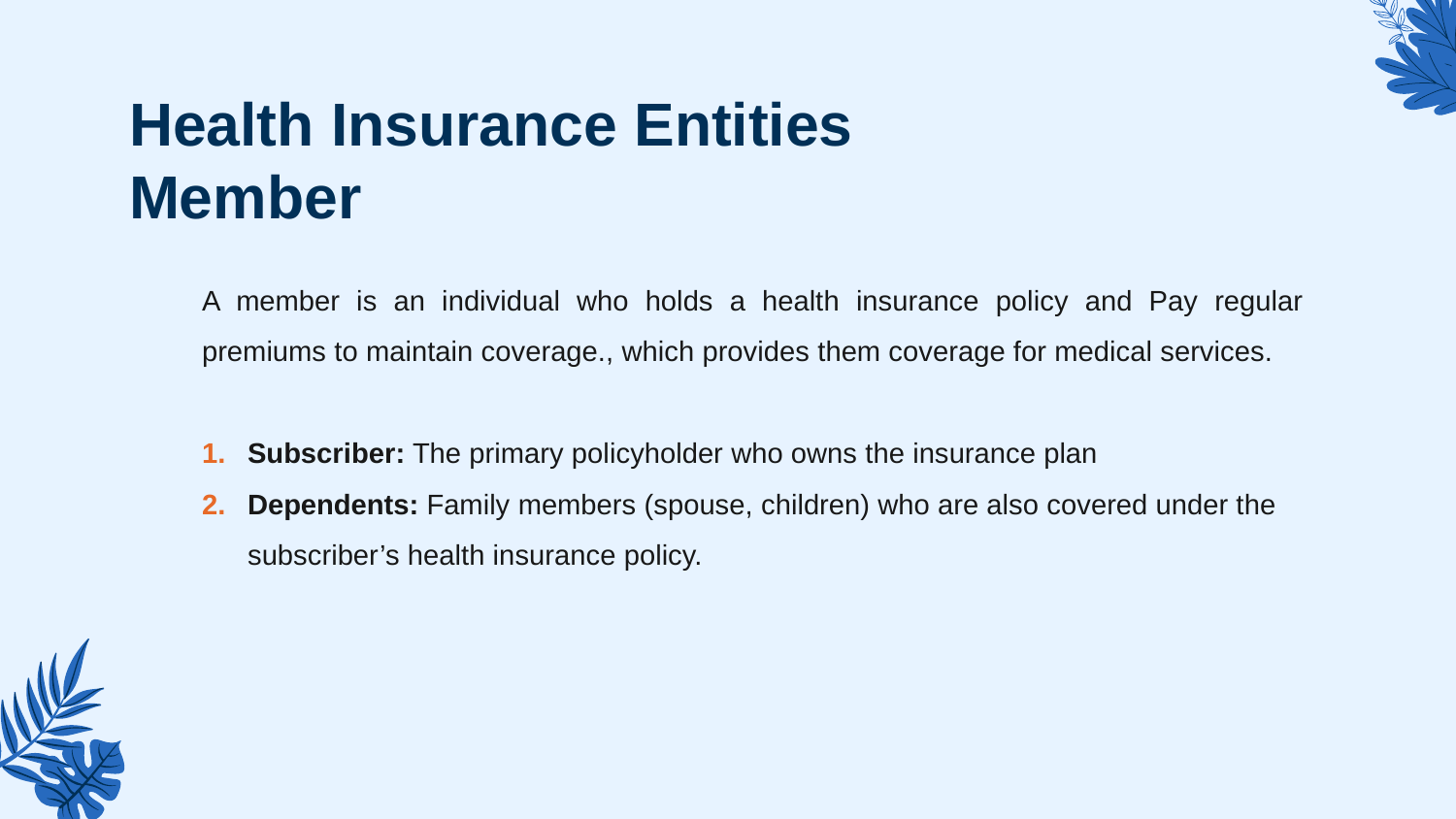

# Health Insurance Entities Member
A member is an individual who holds a health insurance policy and Pay regular premiums to maintain coverage., which provides them coverage for medical services.

Subscriber: The primary policyholder who owns the insurance plan
Dependents: Family members (spouse, children) who are also covered under the subscriber’s health insurance policy.